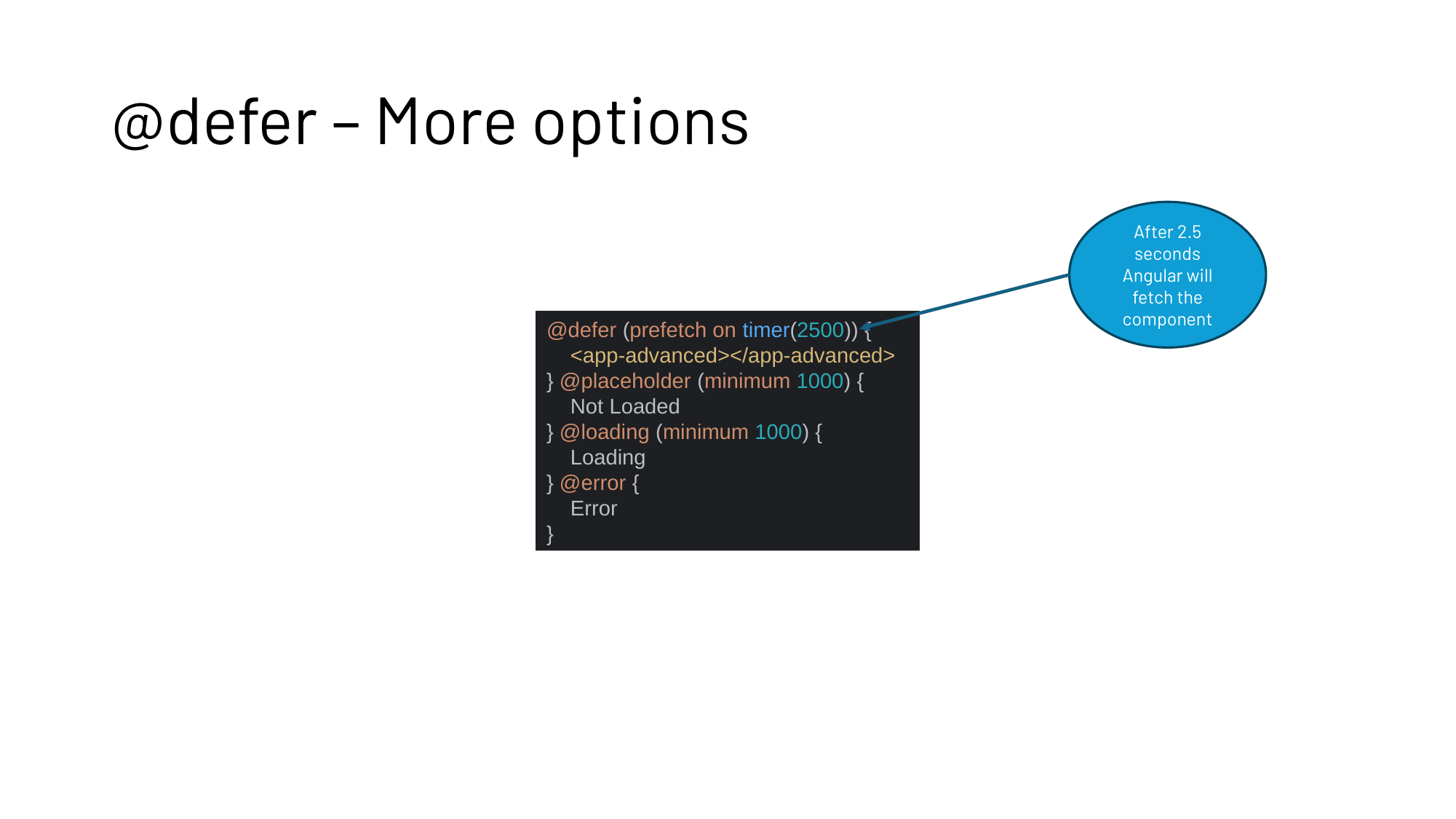

# @defer – More options
After 2.5 seconds Angular will fetch the component
@defer (prefetch on timer(2500)) {
    <app-advanced></app-advanced>
} @placeholder (minimum 1000) {
    Not Loaded
} @loading (minimum 1000) {
    Loading
} @error {
    Error
}